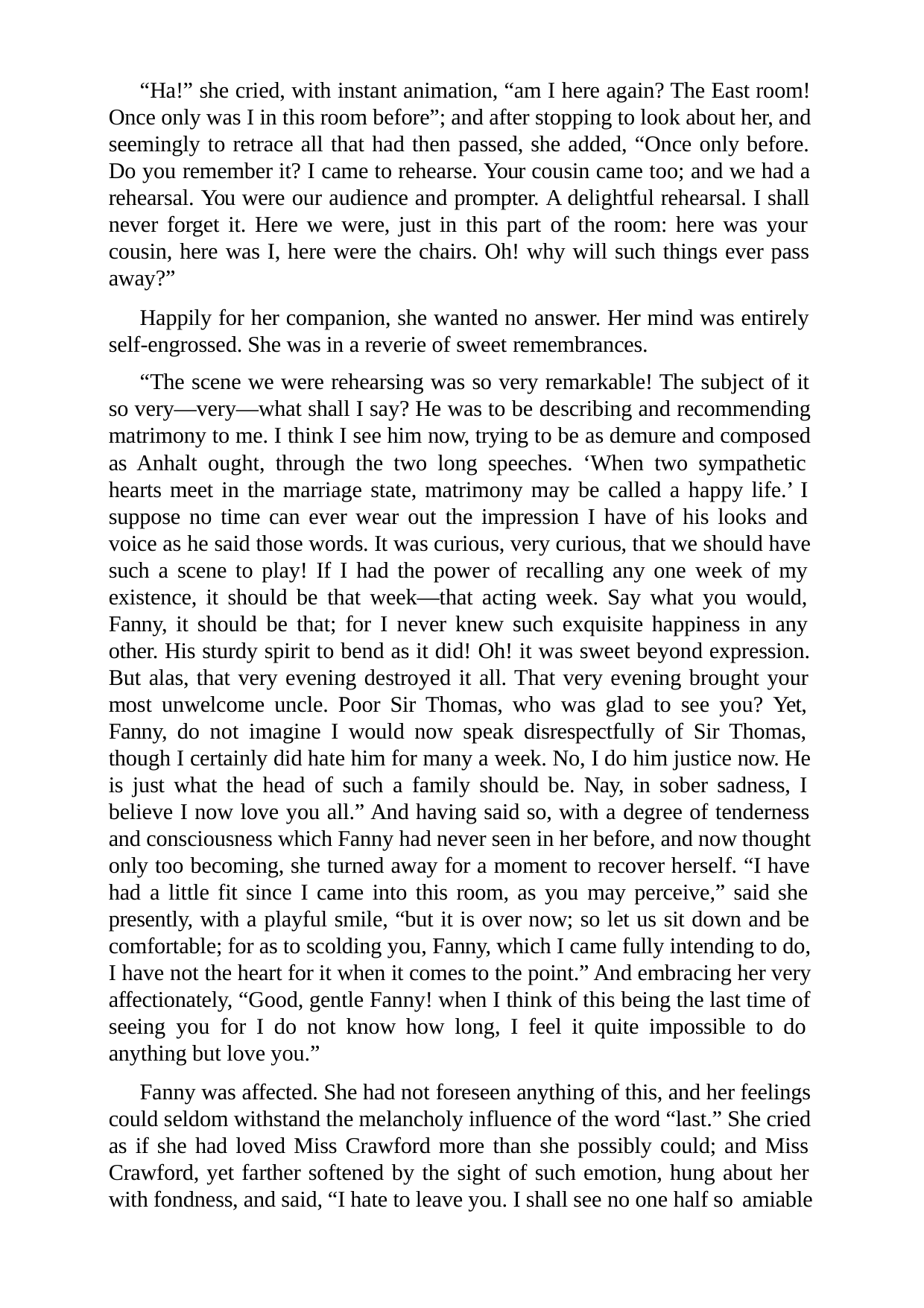

“Ha!” she cried, with instant animation, “am I here again? The East room!  Once only was I in this room before”; and after stopping to look about her, and  seemingly to retrace all that had then passed, she added, “Once only before.  Do you remember it? I came to rehearse. Your cousin came too; and we had a  rehearsal. You were our audience and prompter. A delightful rehearsal. I shall  never forget it. Here we were, just in this part of the room: here was your  cousin, here was I, here were the chairs. Oh! why will such things ever pass  away?”
Happily for her companion, she wanted no answer. Her mind was entirely  self-engrossed. She was in a reverie of sweet remembrances.
“The scene we were rehearsing was so very remarkable! The subject of it  so very—very—what shall I say? He was to be describing and recommending  matrimony to me. I think I see him now, trying to be as demure and composed  as Anhalt ought, through the two long speeches. ‘When two sympathetic  hearts meet in the marriage state, matrimony may be called a happy life.’ I  suppose no time can ever wear out the impression I have of his looks and  voice as he said those words. It was curious, very curious, that we should have  such a scene to play! If I had the power of recalling any one week of my  existence, it should be that week—that acting week. Say what you would,  Fanny, it should be that; for I never knew such exquisite happiness in any  other. His sturdy spirit to bend as it did! Oh! it was sweet beyond expression.  But alas, that very evening destroyed it all. That very evening brought your  most unwelcome uncle. Poor Sir Thomas, who was glad to see you? Yet,  Fanny, do not imagine I would now speak disrespectfully of Sir Thomas,  though I certainly did hate him for many a week. No, I do him justice now. He  is just what the head of such a family should be. Nay, in sober sadness, I  believe I now love you all.” And having said so, with a degree of tenderness  and consciousness which Fanny had never seen in her before, and now thought  only too becoming, she turned away for a moment to recover herself. “I have  had a little fit since I came into this room, as you may perceive,” said she  presently, with a playful smile, “but it is over now; so let us sit down and be  comfortable; for as to scolding you, Fanny, which I came fully intending to do,  I have not the heart for it when it comes to the point.” And embracing her very  affectionately, “Good, gentle Fanny! when I think of this being the last time of  seeing you for I do not know how long, I feel it quite impossible to do  anything but love you.”
Fanny was affected. She had not foreseen anything of this, and her feelings  could seldom withstand the melancholy influence of the word “last.” She cried  as if she had loved Miss Crawford more than she possibly could; and Miss  Crawford, yet farther softened by the sight of such emotion, hung about her  with fondness, and said, “I hate to leave you. I shall see no one half so amiable